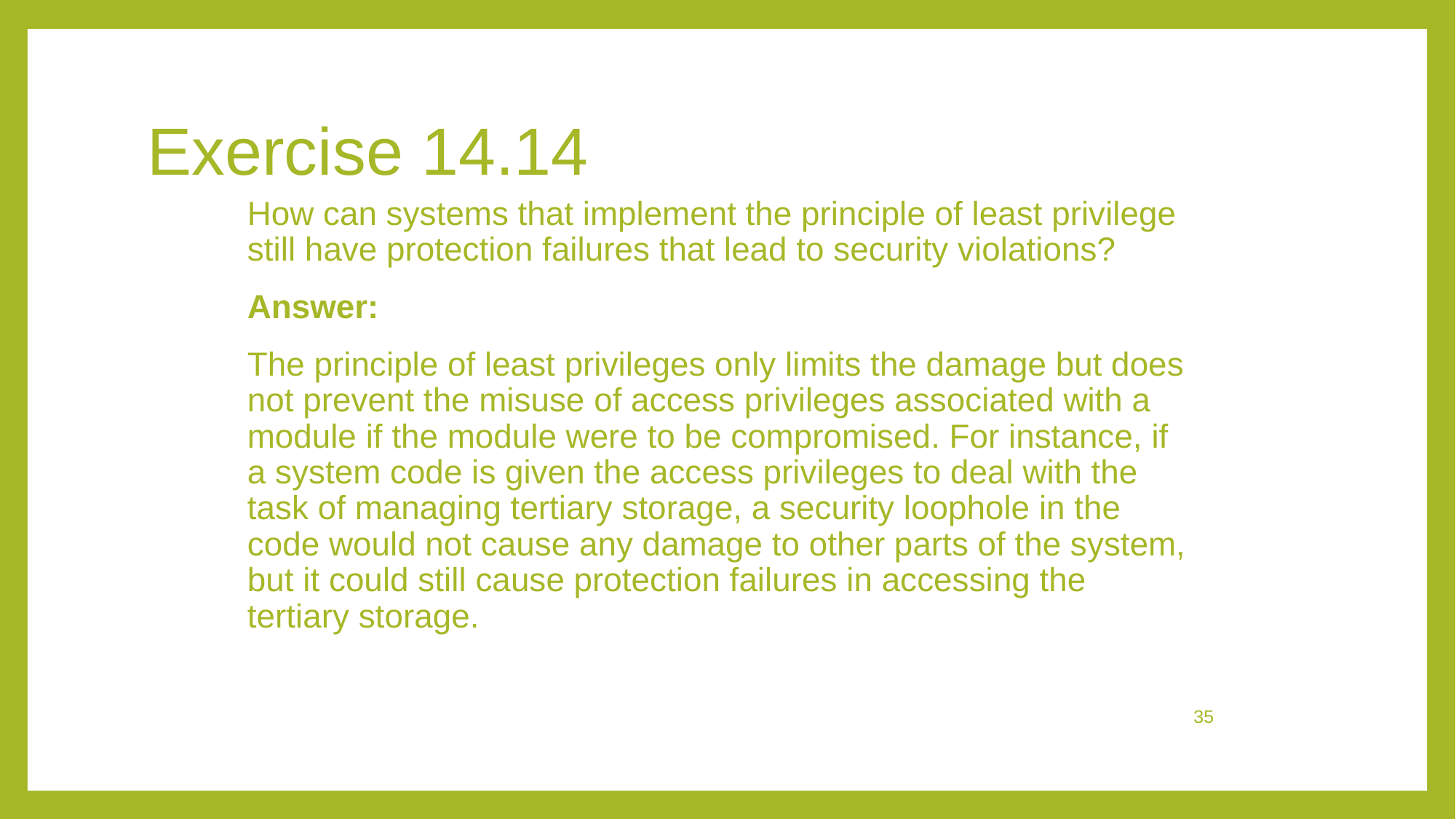

# Exercise 14.14
How can systems that implement the principle of least privilege still have protection failures that lead to security violations?
Answer:
The principle of least privileges only limits the damage but does not prevent the misuse of access privileges associated with a module if the module were to be compromised. For instance, if a system code is given the access privileges to deal with the task of managing tertiary storage, a security loophole in the code would not cause any damage to other parts of the system, but it could still cause protection failures in accessing the tertiary storage.
35